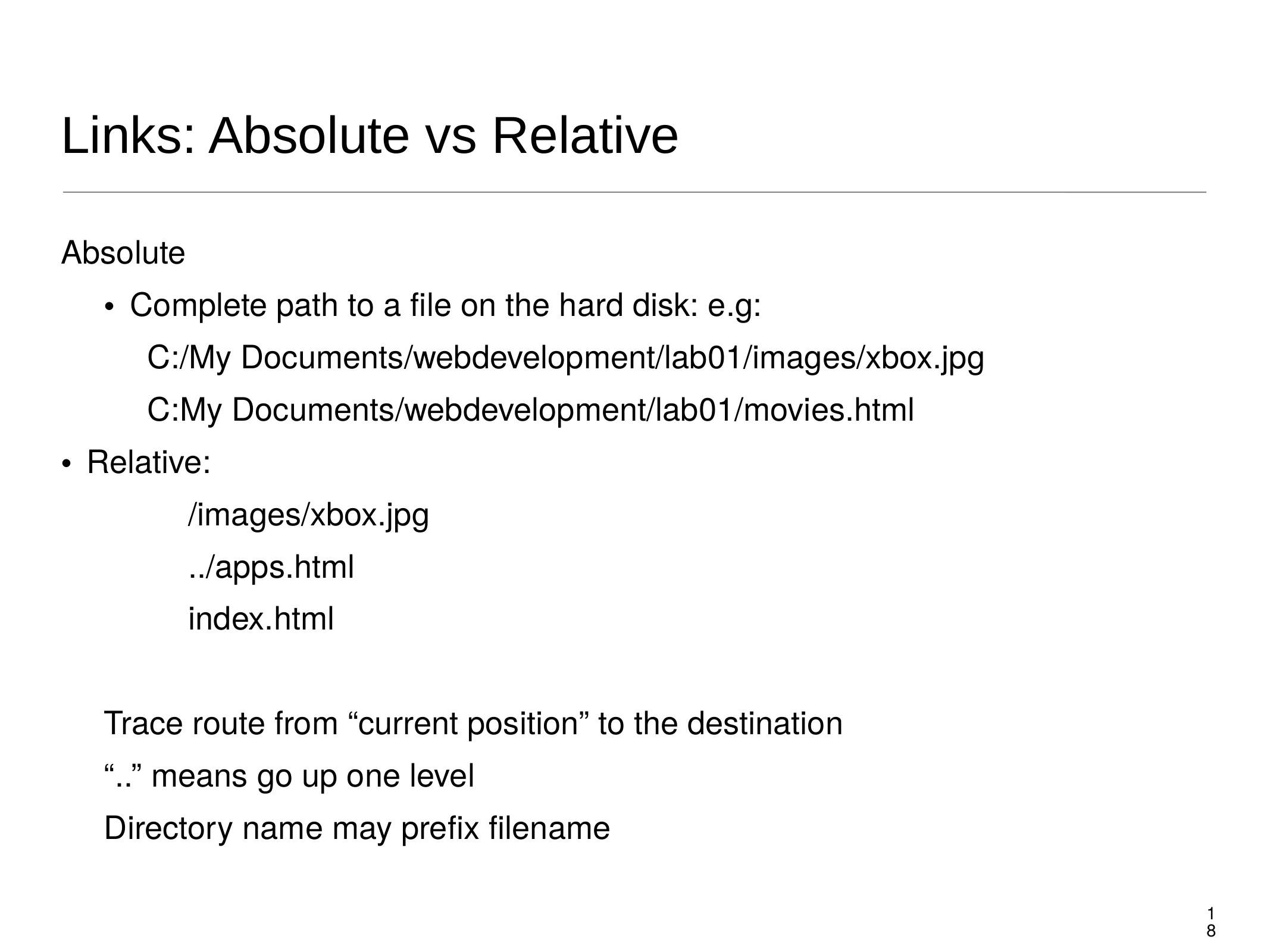

# Links: Absolute vs Relative
Absolute
Complete path to a file on the hard disk: e.g:
C:/My Documents/webdevelopment/lab01/images/xbox.jpg
C:My Documents/webdevelopment/lab01/movies.html
Relative:
	/images/xbox.jpg
	../apps.html
	index.html

Trace route from “current position” to the destination
“..” means go up one level
Directory name may prefix filename
18